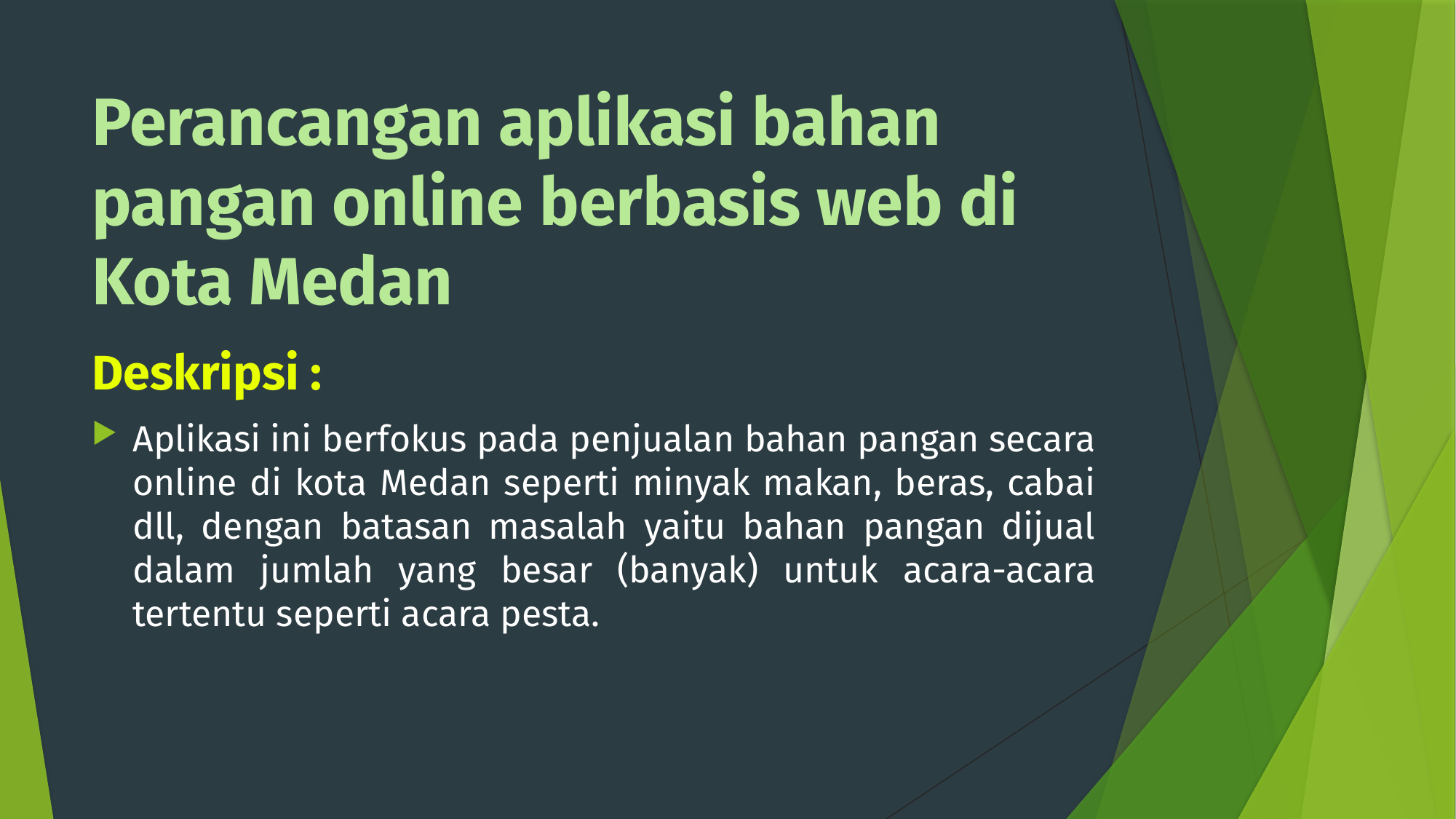

# Perancangan aplikasi bahan pangan online berbasis web di Kota Medan
Deskripsi :
Aplikasi ini berfokus pada penjualan bahan pangan secara online di kota Medan seperti minyak makan, beras, cabai dll, dengan batasan masalah yaitu bahan pangan dijual dalam jumlah yang besar (banyak) untuk acara-acara tertentu seperti acara pesta.